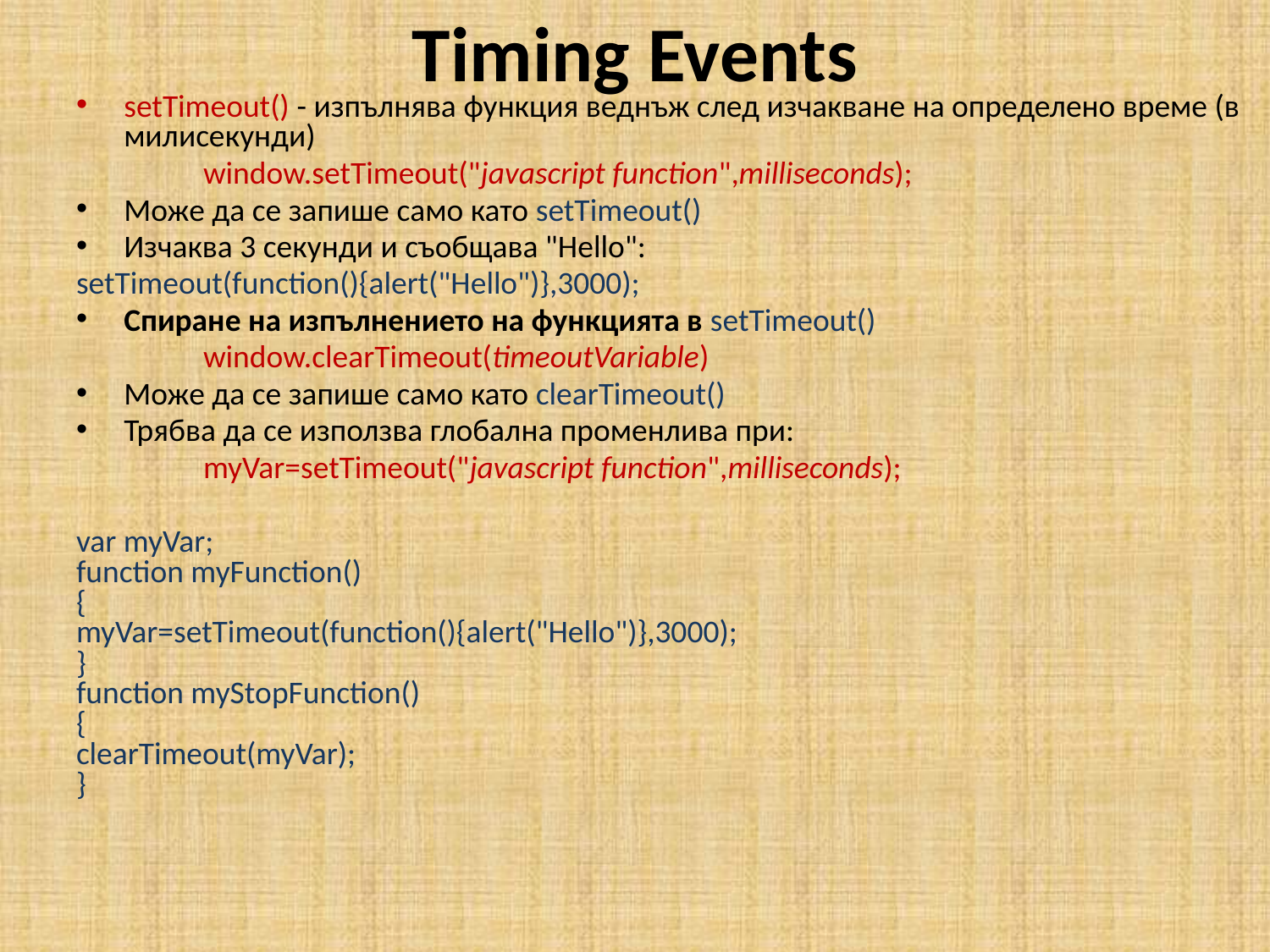

# Timing Events
setTimeout() - изпълнява функция веднъж след изчакване на определено време (в милисекунди)
	window.setTimeout("javascript function",milliseconds);
Може да се запише само като setTimeout()
Изчаква 3 секунди и съобщава "Hello":
setTimeout(function(){alert("Hello")},3000);
Спиране на изпълнението на функцията в setTimeout()
	window.clearTimeout(timeoutVariable)
Може да се запише само като clearTimeout()
Трябва да се използва глобална променлива при:
	myVar=setTimeout("javascript function",milliseconds);

var myVar;
function myFunction()
{
myVar=setTimeout(function(){alert("Hello")},3000);
}
function myStopFunction()
{
clearTimeout(myVar);
}